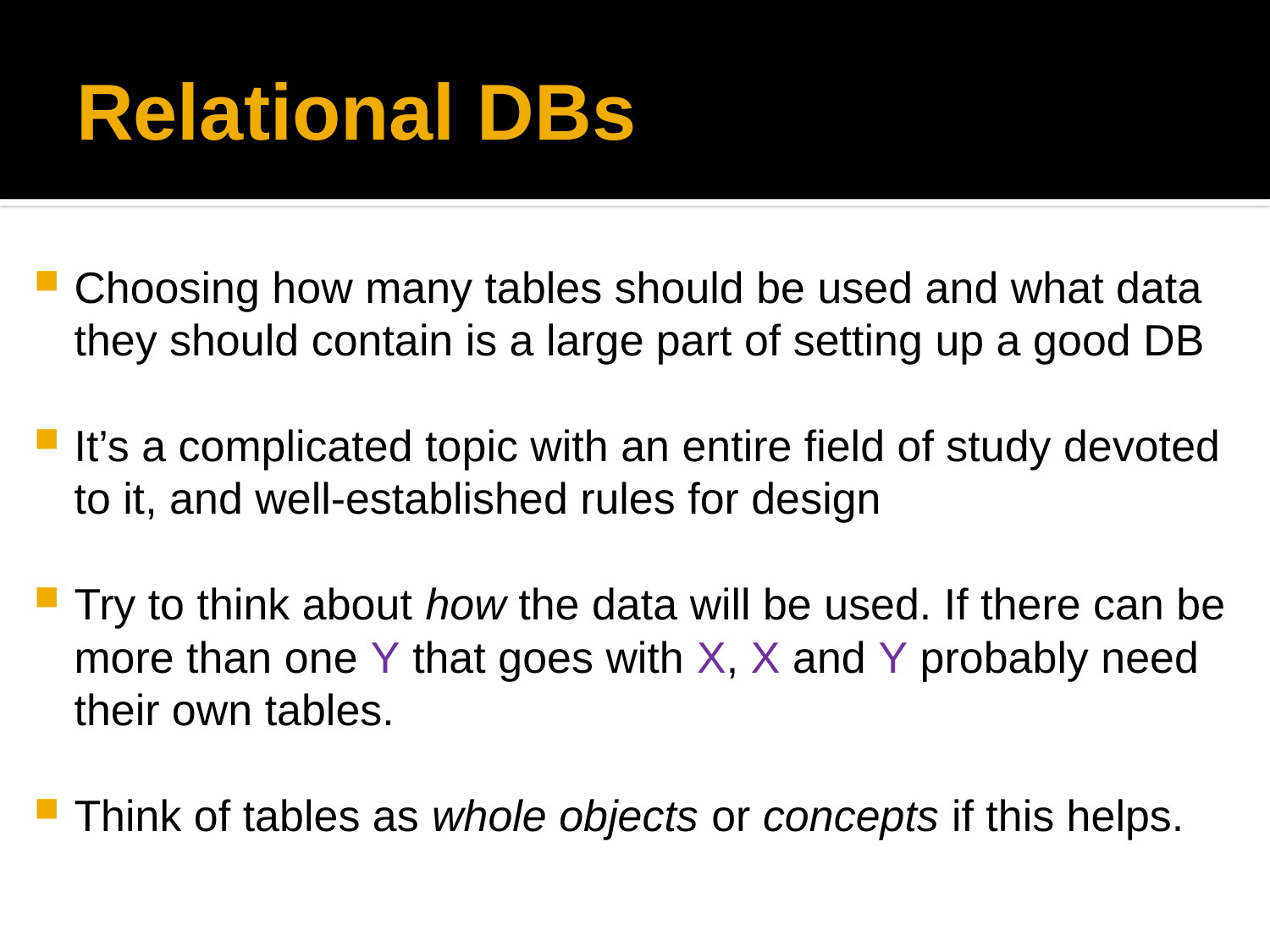

# Relational DBs
Choosing how many tables should be used and what data they should contain is a large part of setting up a good DB

It’s a complicated topic with an entire field of study devoted to it, and well-established rules for design

Try to think about how the data will be used. If there can be more than one Y that goes with X, X and Y probably need their own tables.

Think of tables as whole objects or concepts if this helps.